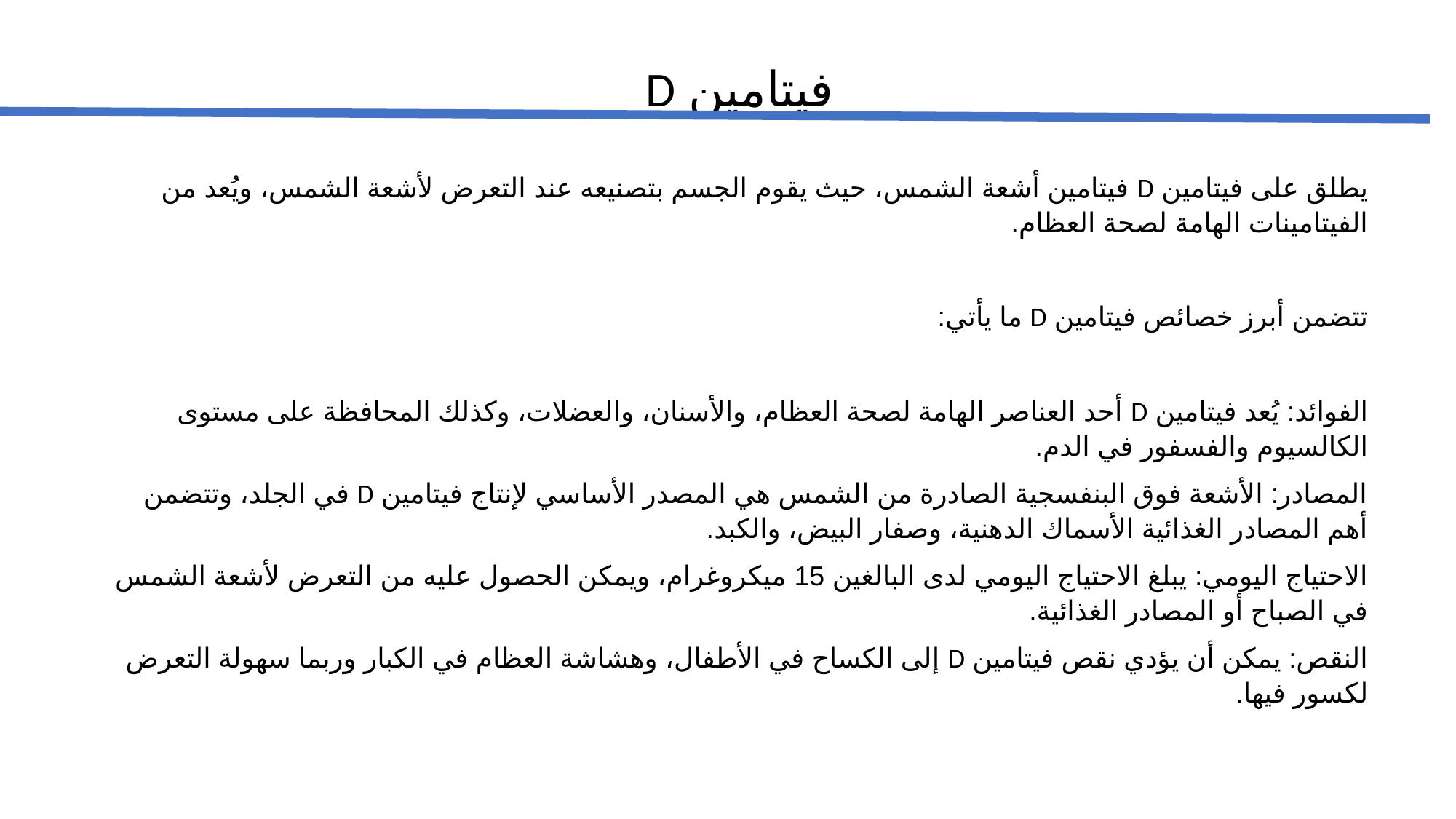

فيتامين D

يطلق على فيتامين D فيتامين أشعة الشمس، حيث يقوم الجسم بتصنيعه عند التعرض لأشعة الشمس، ويُعد من الفيتامينات الهامة لصحة العظام.

تتضمن أبرز خصائص فيتامين D ما يأتي:

الفوائد: يُعد فيتامين D أحد العناصر الهامة لصحة العظام، والأسنان، والعضلات، وكذلك المحافظة على مستوى الكالسيوم والفسفور في الدم.
المصادر: الأشعة فوق البنفسجية الصادرة من الشمس هي المصدر الأساسي لإنتاج فيتامين D في الجلد، وتتضمن أهم المصادر الغذائية الأسماك الدهنية، وصفار البيض، والكبد.
الاحتياج اليومي: يبلغ الاحتياج اليومي لدى البالغين 15 ميكروغرام، ويمكن الحصول عليه من التعرض لأشعة الشمس في الصباح أو المصادر الغذائية.
النقص: يمكن أن يؤدي نقص فيتامين D إلى الكساح في الأطفال، وهشاشة العظام في الكبار وربما سهولة التعرض لكسور فيها.